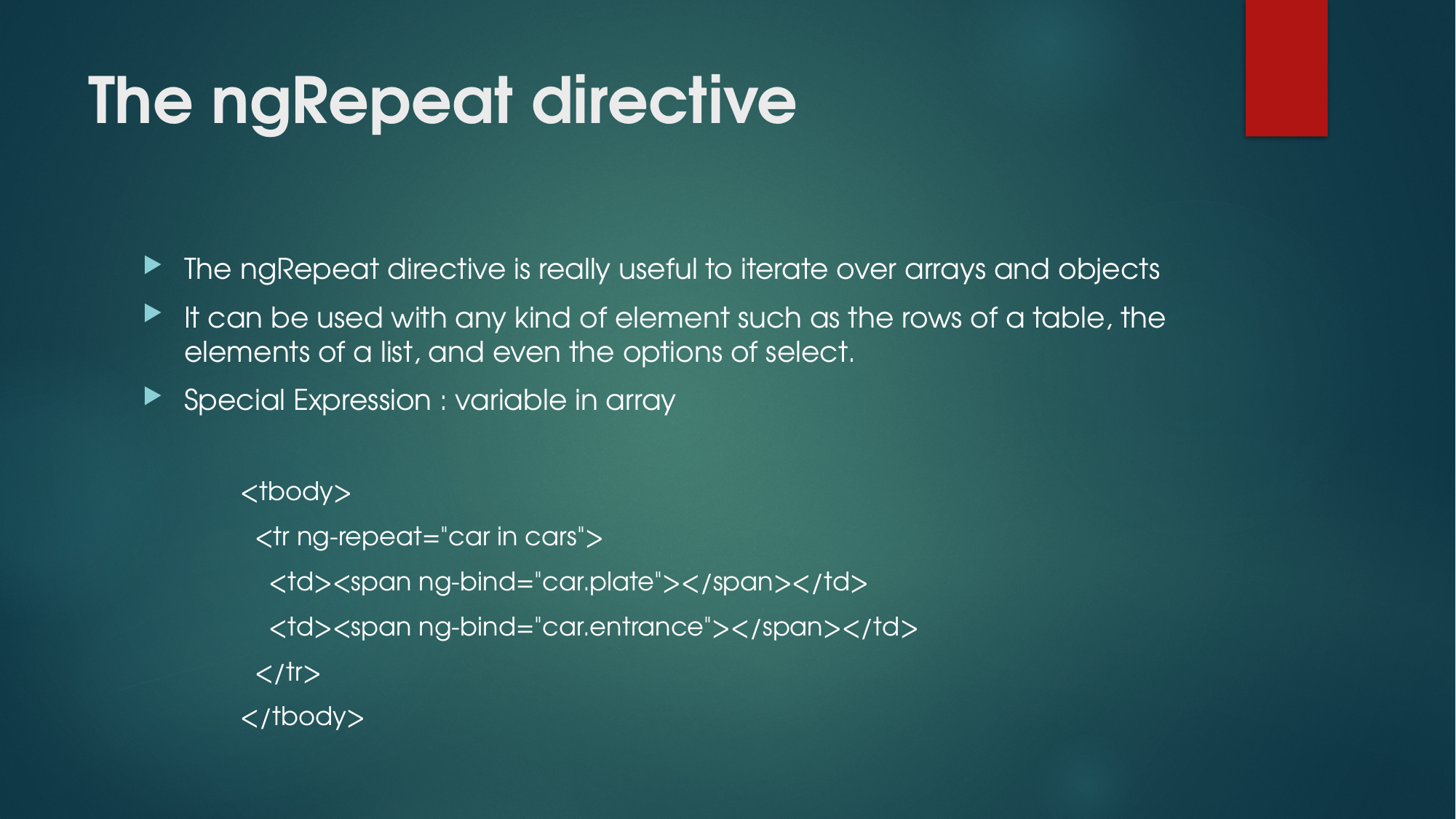

# The ngRepeat directive
The ngRepeat directive is really useful to iterate over arrays and objects
It can be used with any kind of element such as the rows of a table, the elements of a list, and even the options of select.
Special Expression : variable in array

      <tbody>
        <tr ng-repeat="car in cars">
          <td><span ng-bind="car.plate"></span></td>
          <td><span ng-bind="car.entrance"></span></td>
        </tr>
      </tbody>